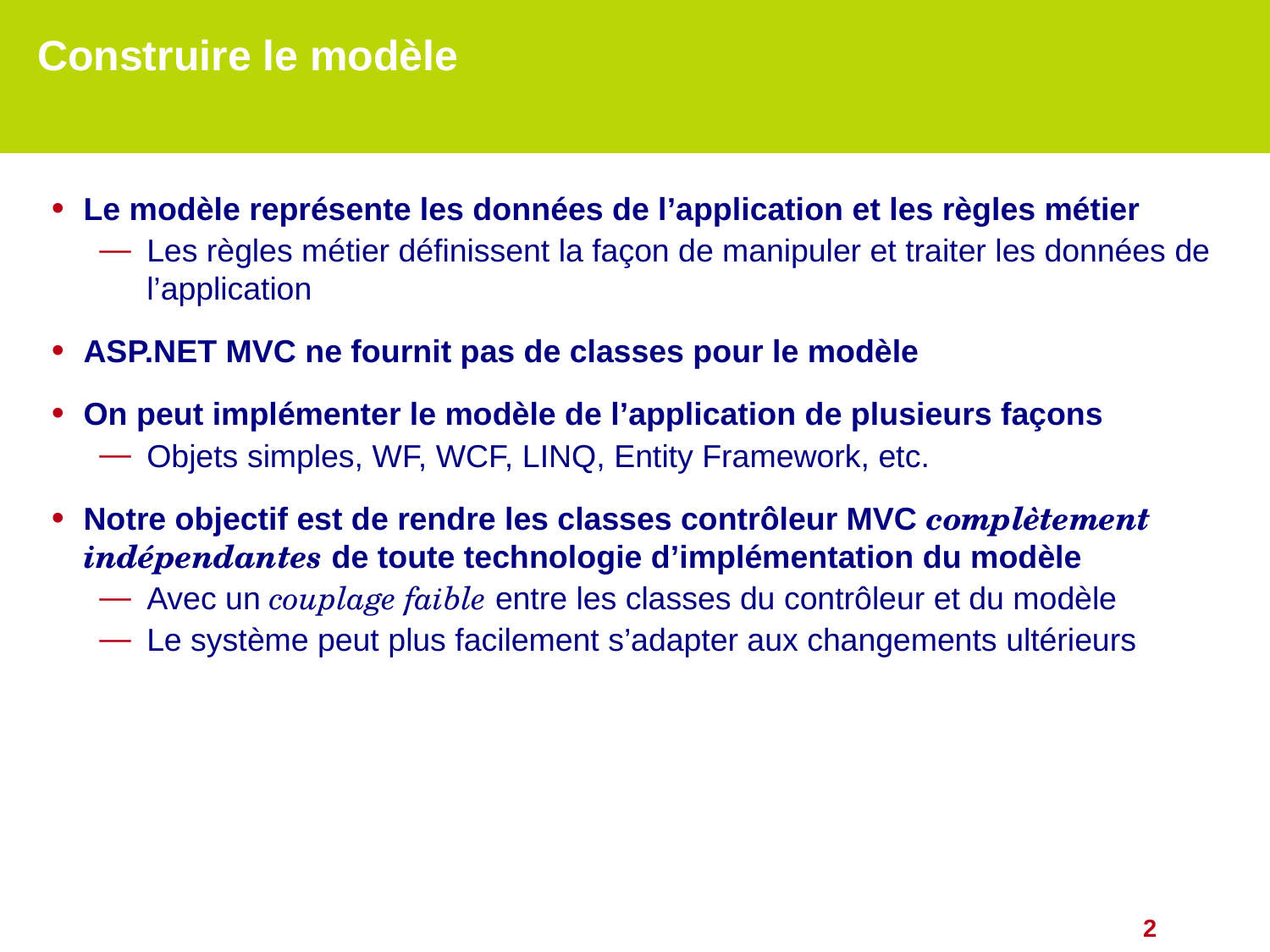

# Construire le modèle
Le modèle représente les données de l’application et les règles métier
Les règles métier définissent la façon de manipuler et traiter les données de l’application
ASP.NET MVC ne fournit pas de classes pour le modèle
On peut implémenter le modèle de l’application de plusieurs façons
Objets simples, WF, WCF, LINQ, Entity Framework, etc.
Notre objectif est de rendre les classes contrôleur MVC complètement indépendantes de toute technologie d’implémentation du modèle
Avec un couplage faible entre les classes du contrôleur et du modèle
Le système peut plus facilement s’adapter aux changements ultérieurs